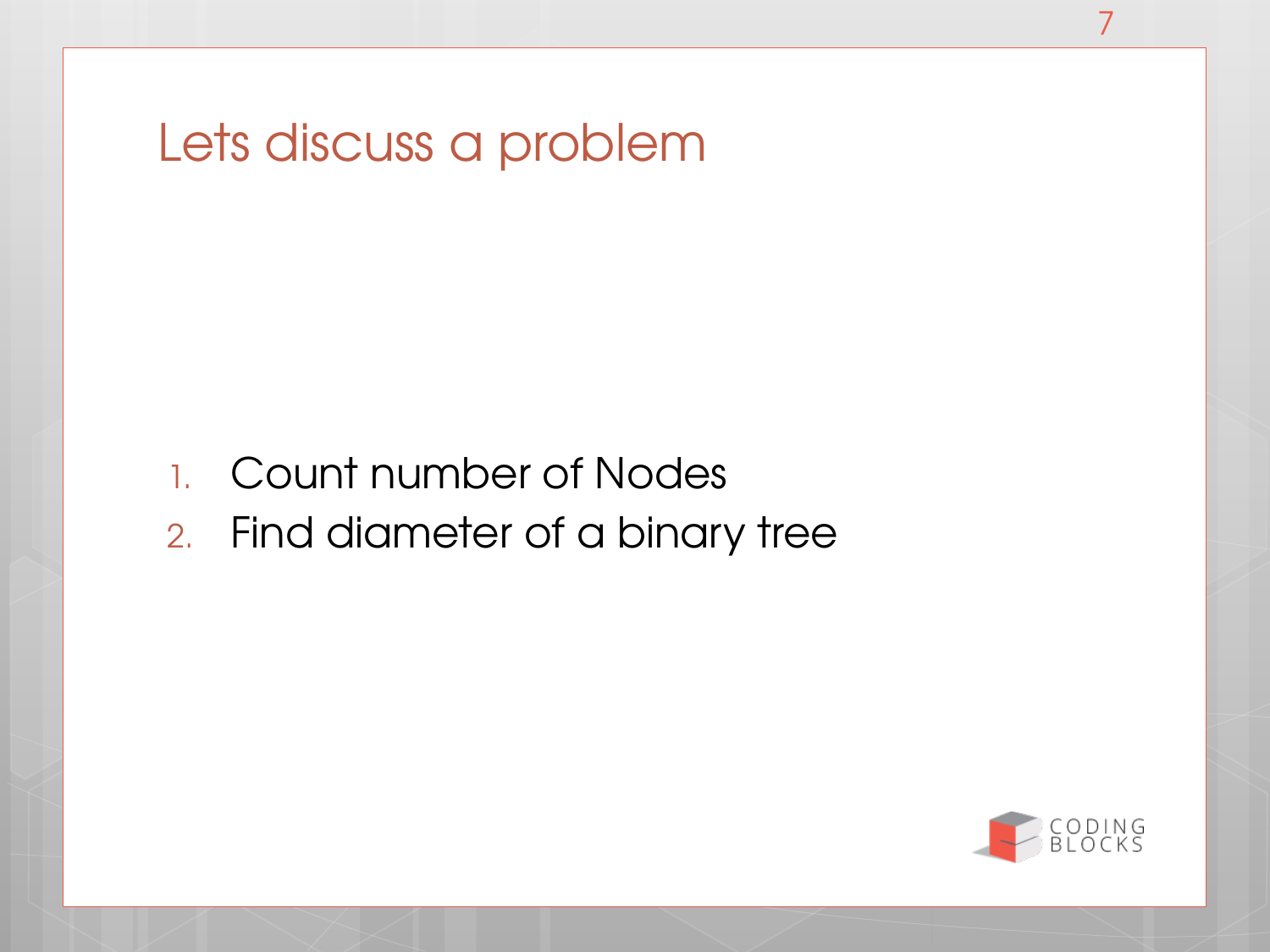

7
# Lets discuss a problem
Count number of Nodes
Find diameter of a binary tree